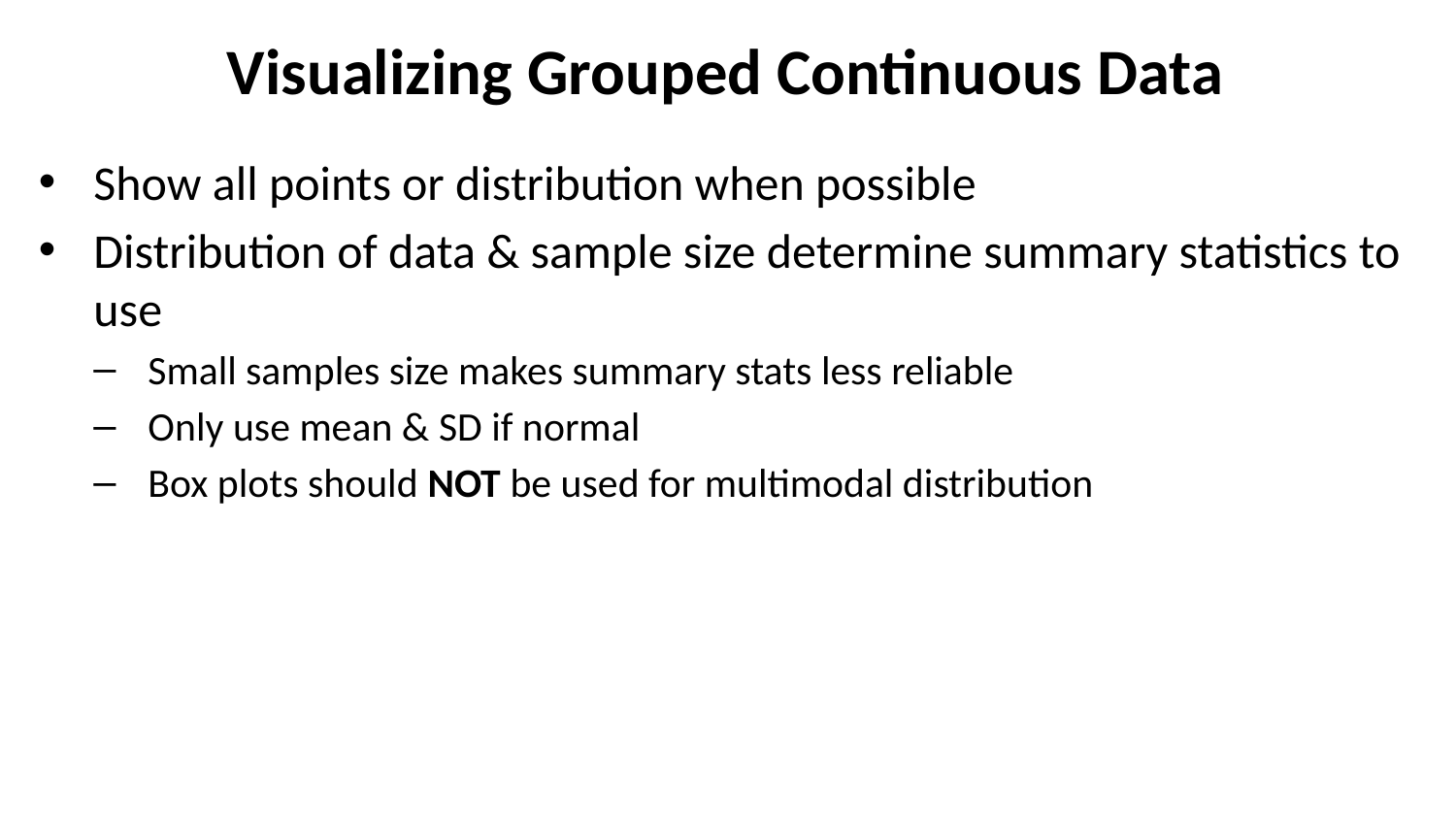

# Visualizing Grouped Continuous Data
Show all points or distribution when possible
Distribution of data & sample size determine summary statistics to use
Small samples size makes summary stats less reliable
Only use mean & SD if normal
Box plots should NOT be used for multimodal distribution